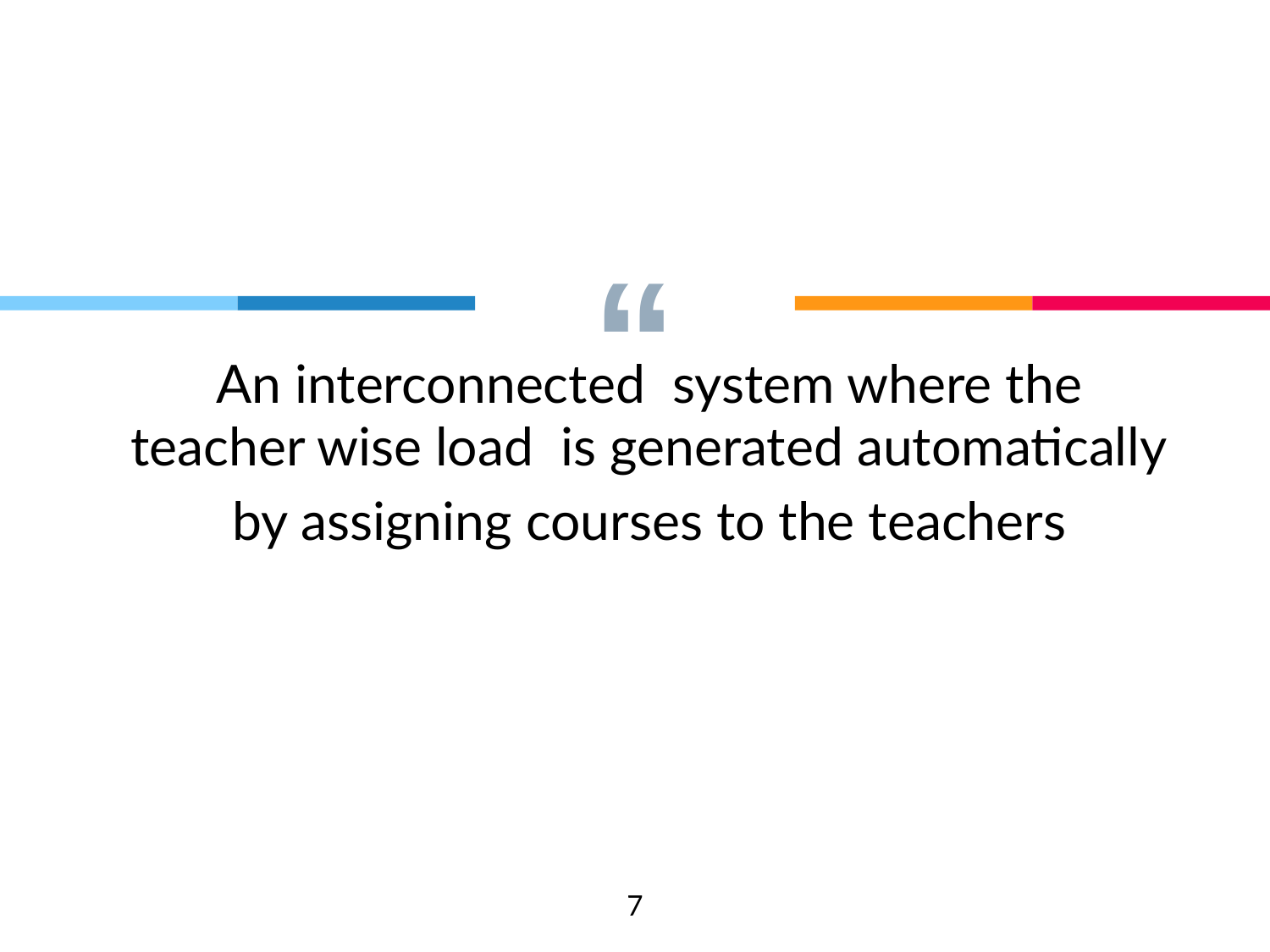

An interconnected  system where the teacher wise load  is generated automatically
by assigning courses to the teachers
7